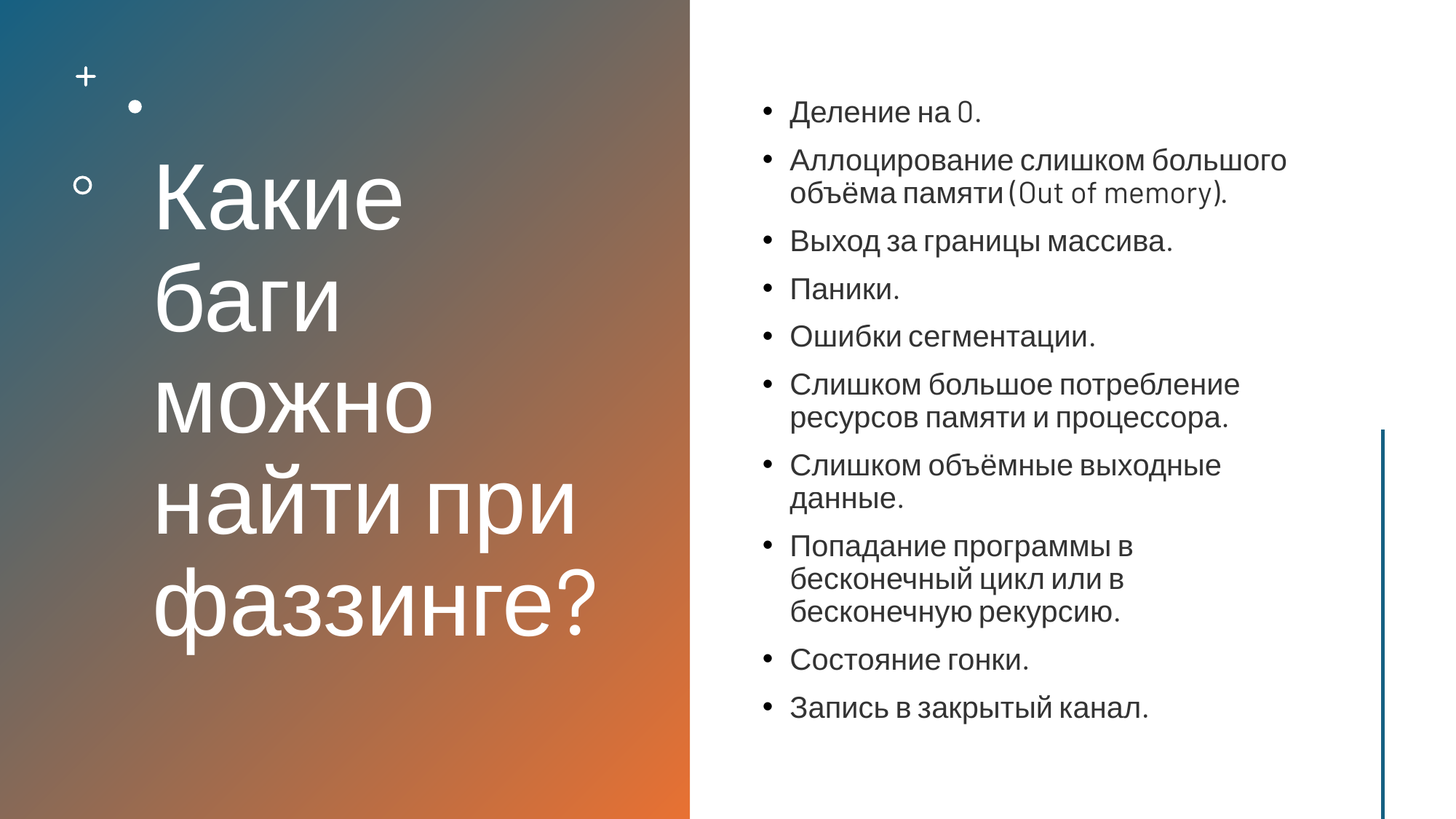

# Какие баги можно найти при фаззинге?
Деление на 0.
Аллоцирование слишком большого объёма памяти (Out of memory).
Выход за границы массива.
Паники.
Ошибки сегментации.
Слишком большое потребление ресурсов памяти и процессора.
Слишком объёмные выходные данные.
Попадание программы в бесконечный цикл или в бесконечную рекурсию.
Состояние гонки.
Запись в закрытый канал.